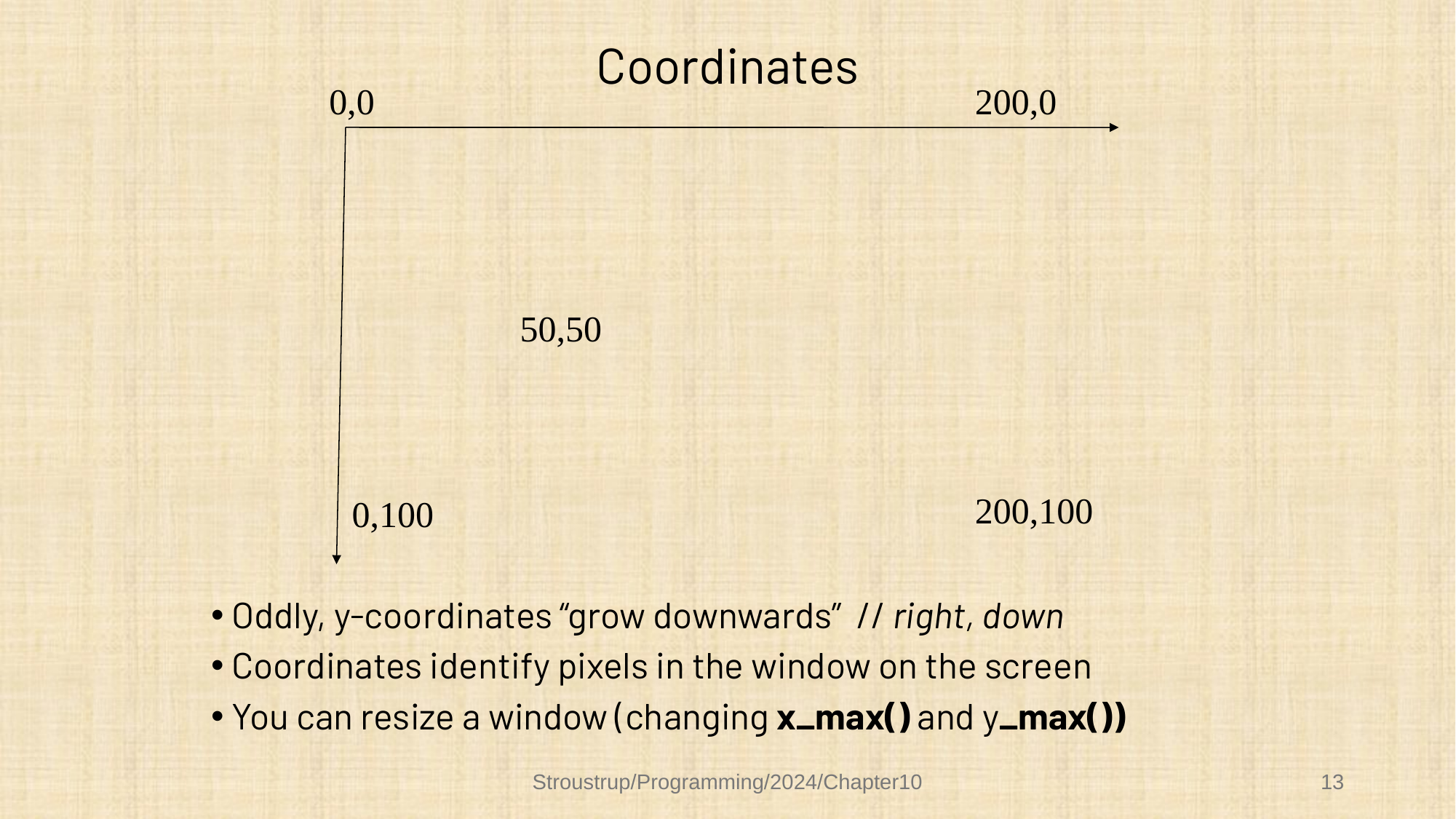

# Coordinates
0,0
200,0

50,50
200,100
0,100
Oddly, y-coordinates “grow downwards”  // right, down
Coordinates identify pixels in the window on the screen
You can resize a window (changing x_max() and y_max())
Stroustrup/Programming/2024/Chapter10
13